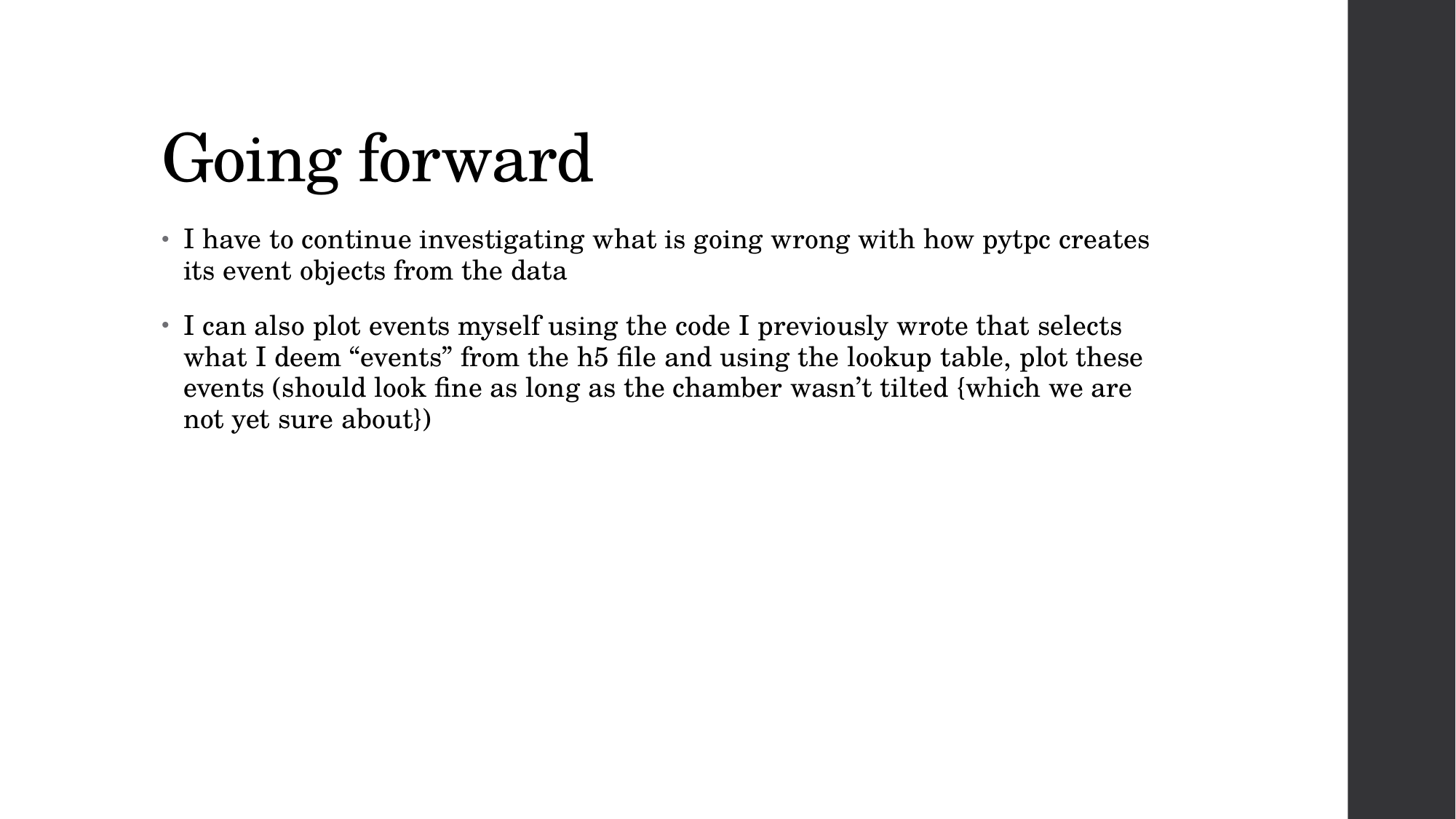

# Going forward
I have to continue investigating what is going wrong with how pytpc creates its event objects from the data
I can also plot events myself using the code I previously wrote that selects what I deem “events” from the h5 file and using the lookup table, plot these events (should look fine as long as the chamber wasn’t tilted {which we are not yet sure about})